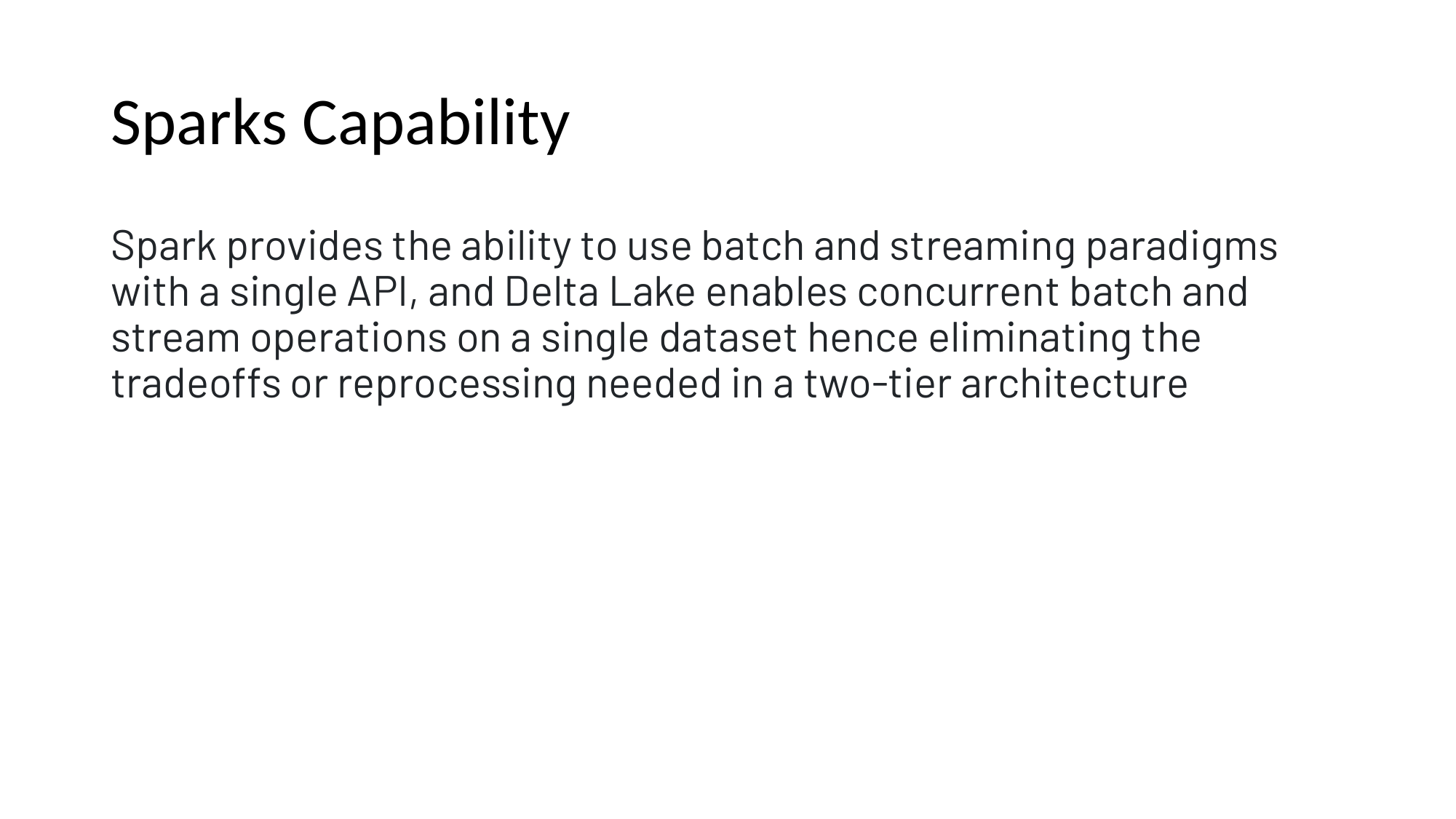

# Sparks Capability
Spark provides the ability to use batch and streaming paradigms with a single API, and Delta Lake enables concurrent batch and stream operations on a single dataset hence eliminating the tradeoffs or reprocessing needed in a two-tier architecture